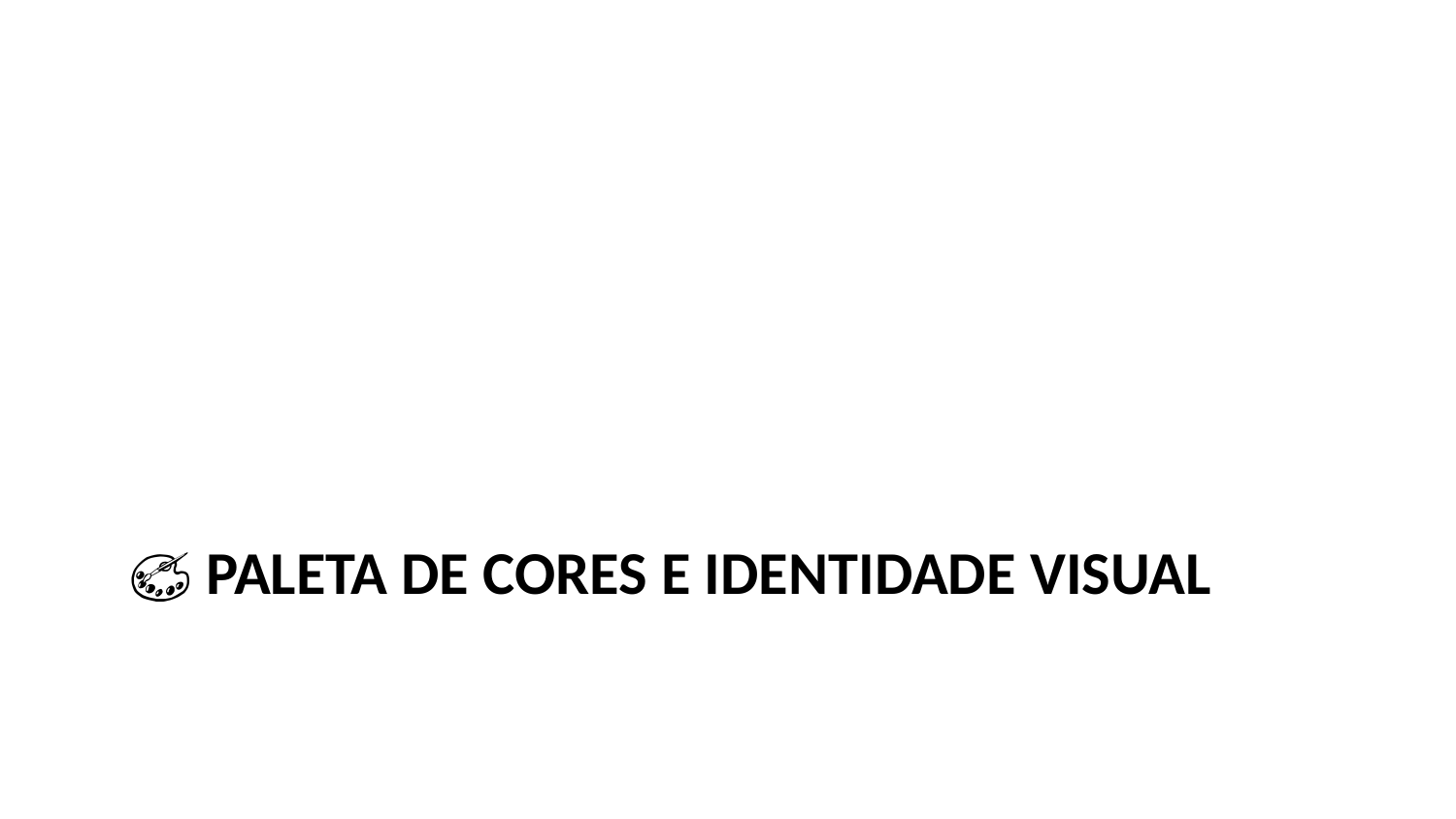

# 🎨 Paleta de Cores e Identidade Visual